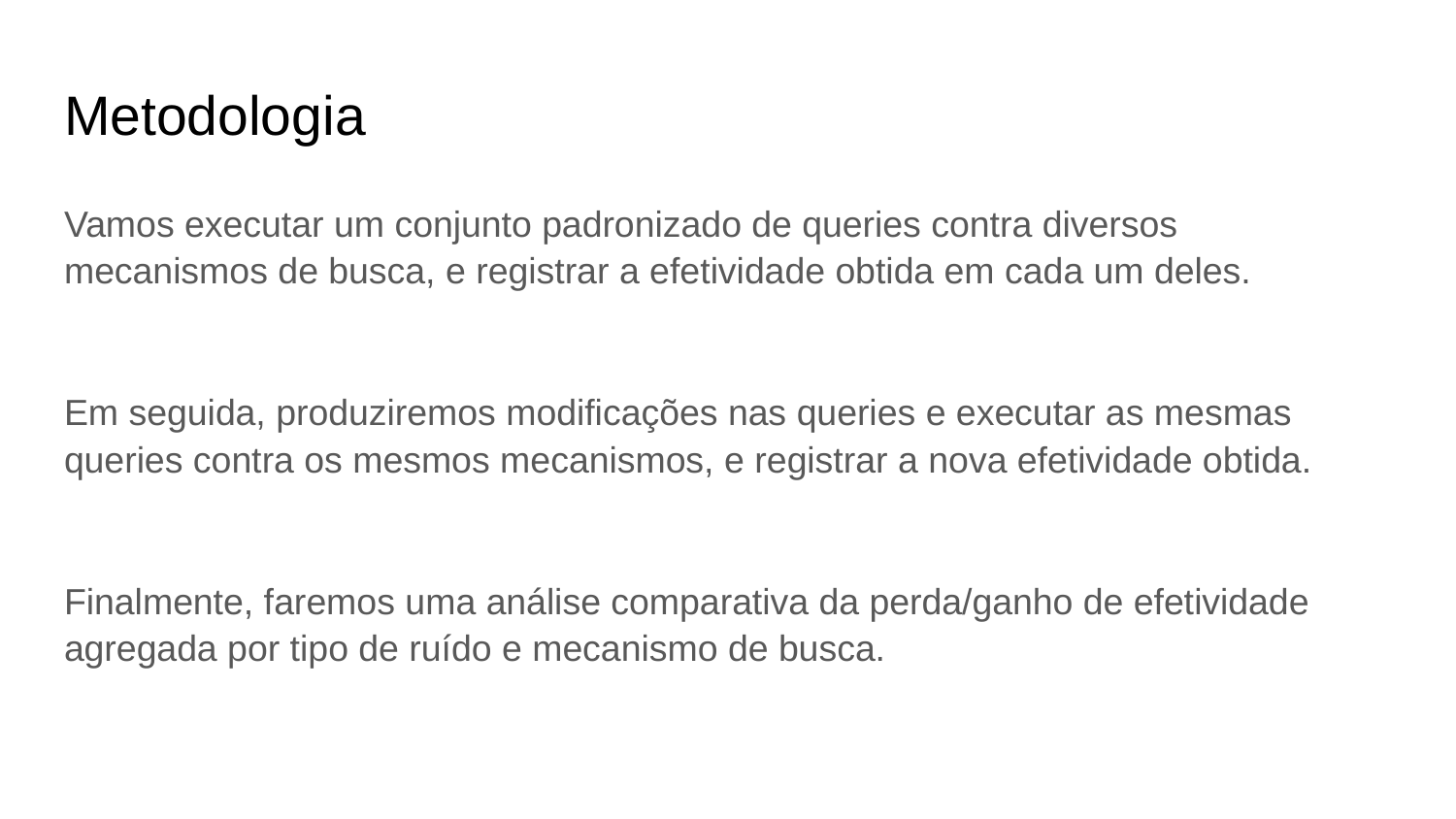

# Metodologia
Vamos executar um conjunto padronizado de queries contra diversos mecanismos de busca, e registrar a efetividade obtida em cada um deles.

Em seguida, produziremos modificações nas queries e executar as mesmas queries contra os mesmos mecanismos, e registrar a nova efetividade obtida.

Finalmente, faremos uma análise comparativa da perda/ganho de efetividade agregada por tipo de ruído e mecanismo de busca.